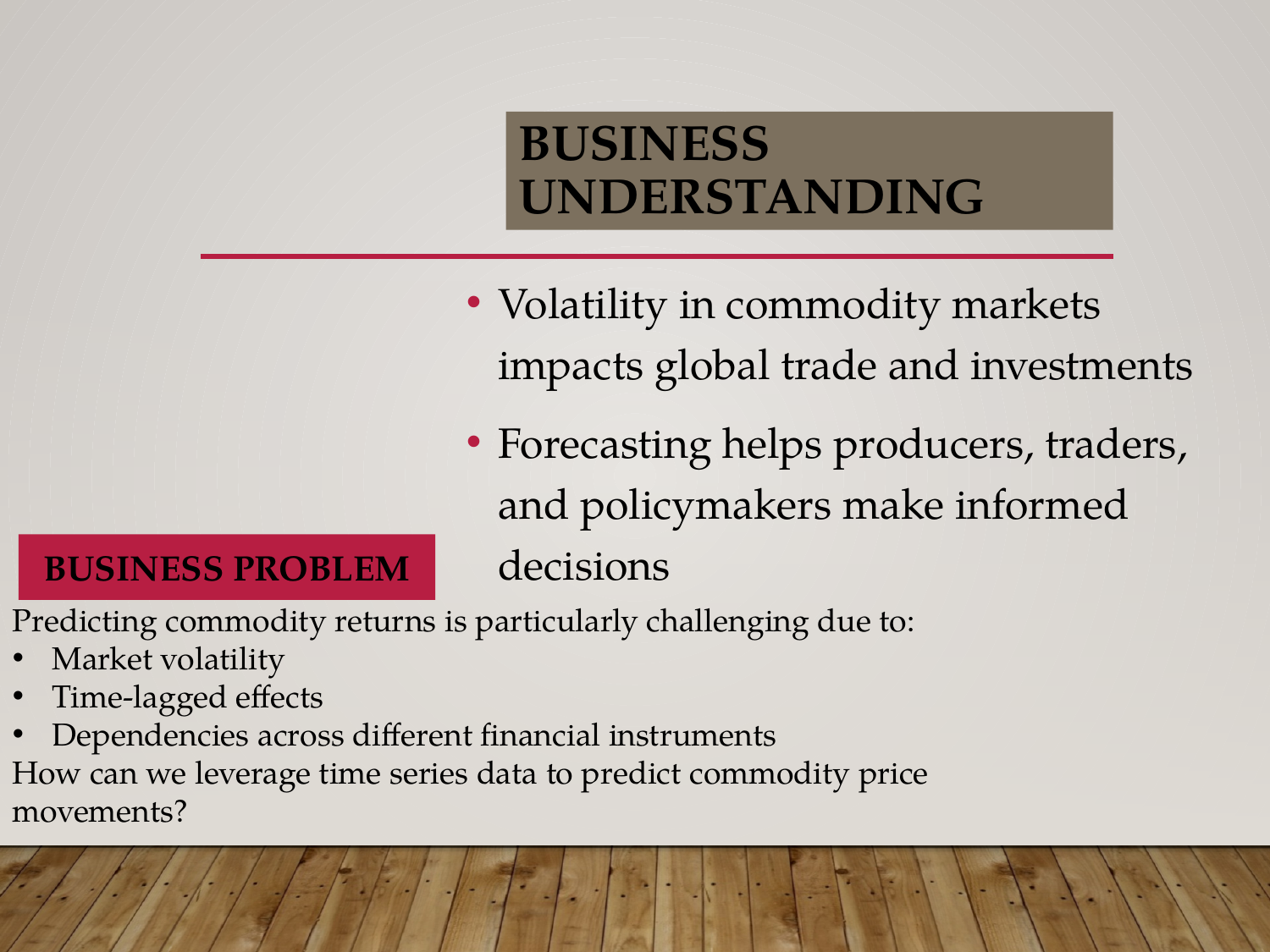

# Business Understanding
Volatility in commodity markets impacts global trade and investments
Forecasting helps producers, traders, and policymakers make informed decisions
BUSINESS PROBLEM
Predicting commodity returns is particularly challenging due to:
Market volatility
Time-lagged effects
Dependencies across different financial instruments
How can we leverage time series data to predict commodity price movements?